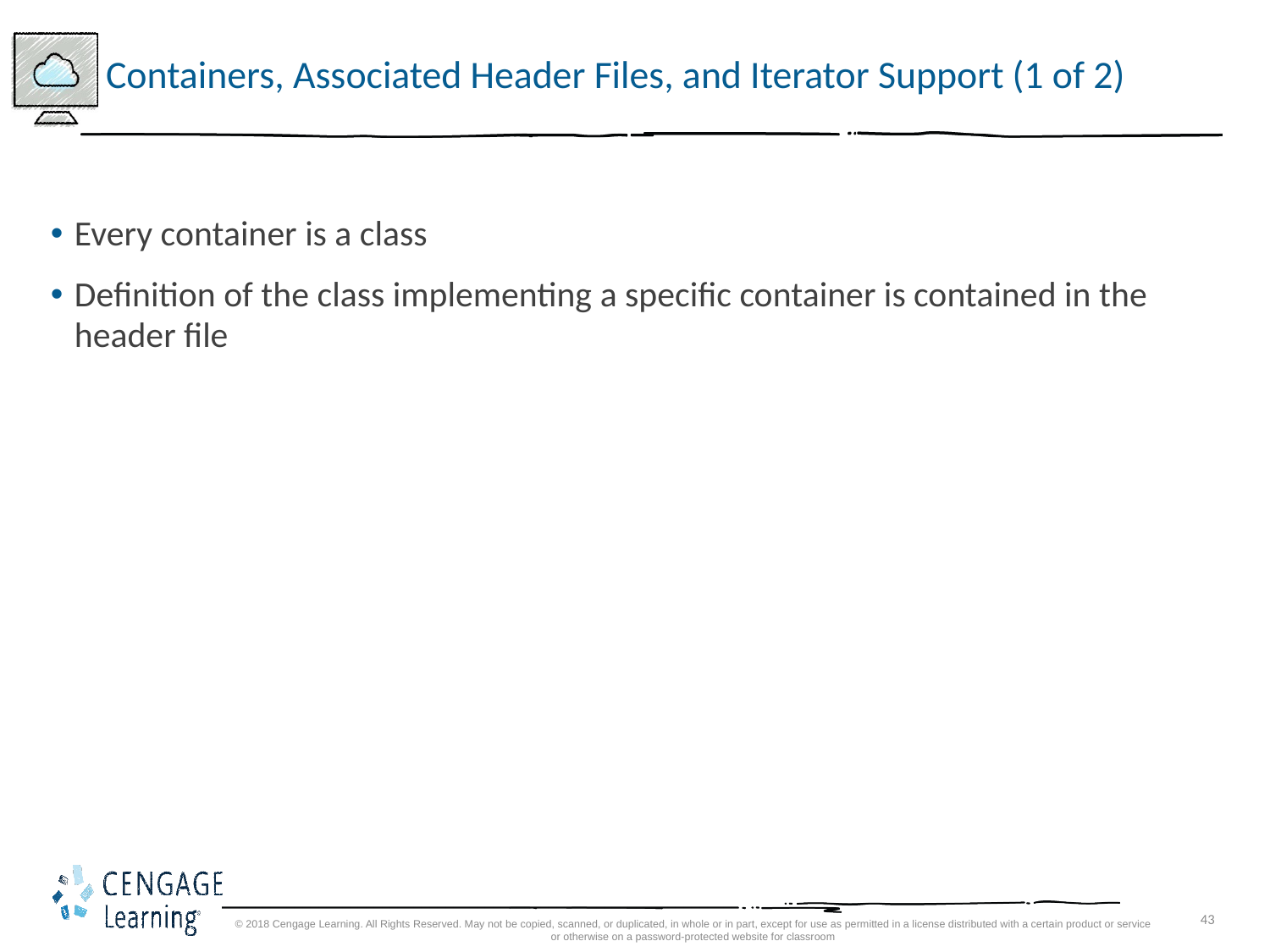

# Containers, Associated Header Files, and Iterator Support (1 of 2)
Every container is a class
Definition of the class implementing a specific container is contained in the header file
© 2018 Cengage Learning. All Rights Reserved. May not be copied, scanned, or duplicated, in whole or in part, except for use as permitted in a license distributed with a certain product or service or otherwise on a password-protected website for classroom